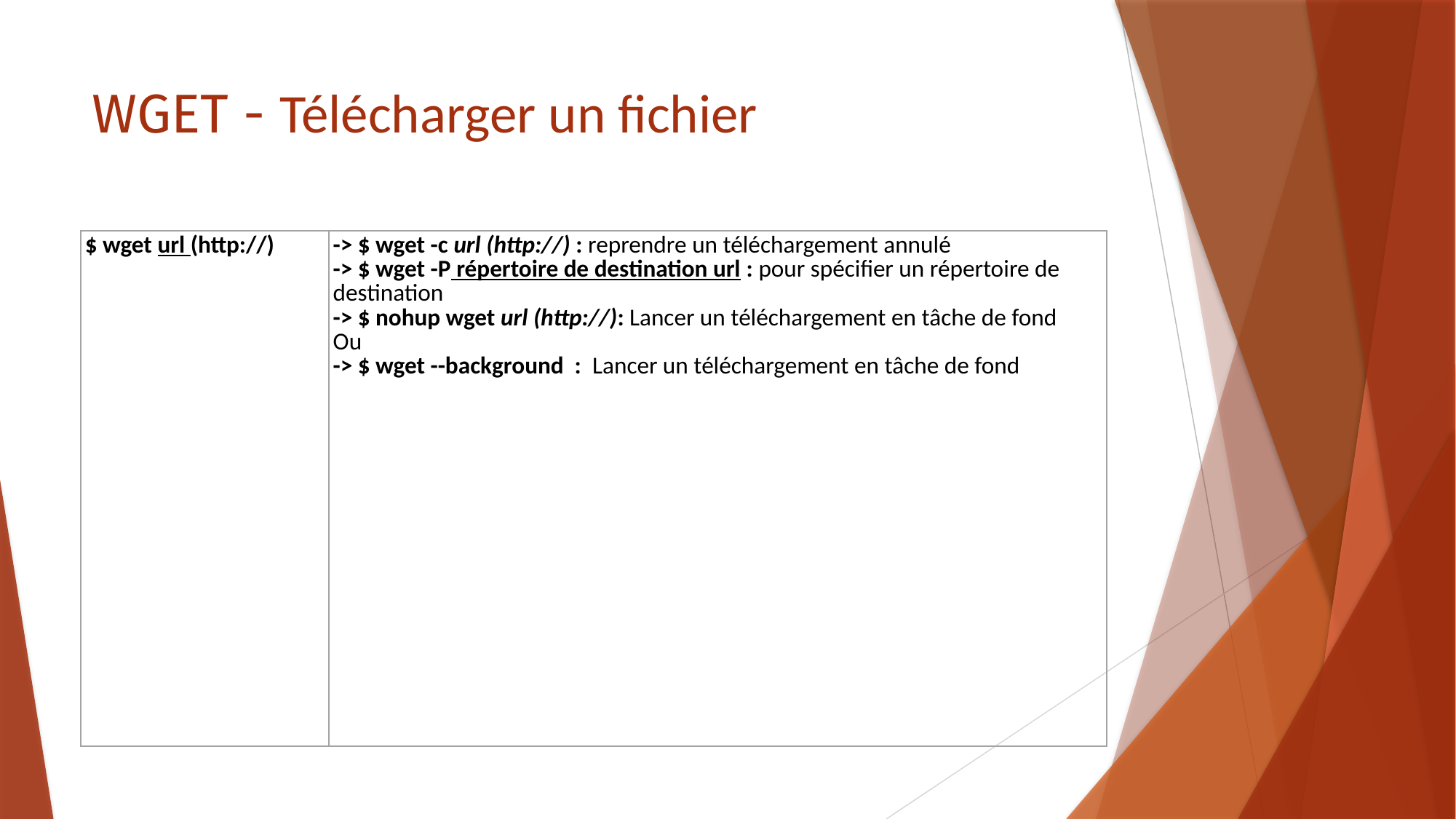

# WGET - Télécharger un fichier
| $ wget url (http://) | -> $ wget -c url (http://) : reprendre un téléchargement annulé -> $ wget -P répertoire de destination url : pour spécifier un répertoire de destination -> $ nohup wget url (http://): Lancer un téléchargement en tâche de fond Ou -> $ wget --background : Lancer un téléchargement en tâche de fond |
| --- | --- |